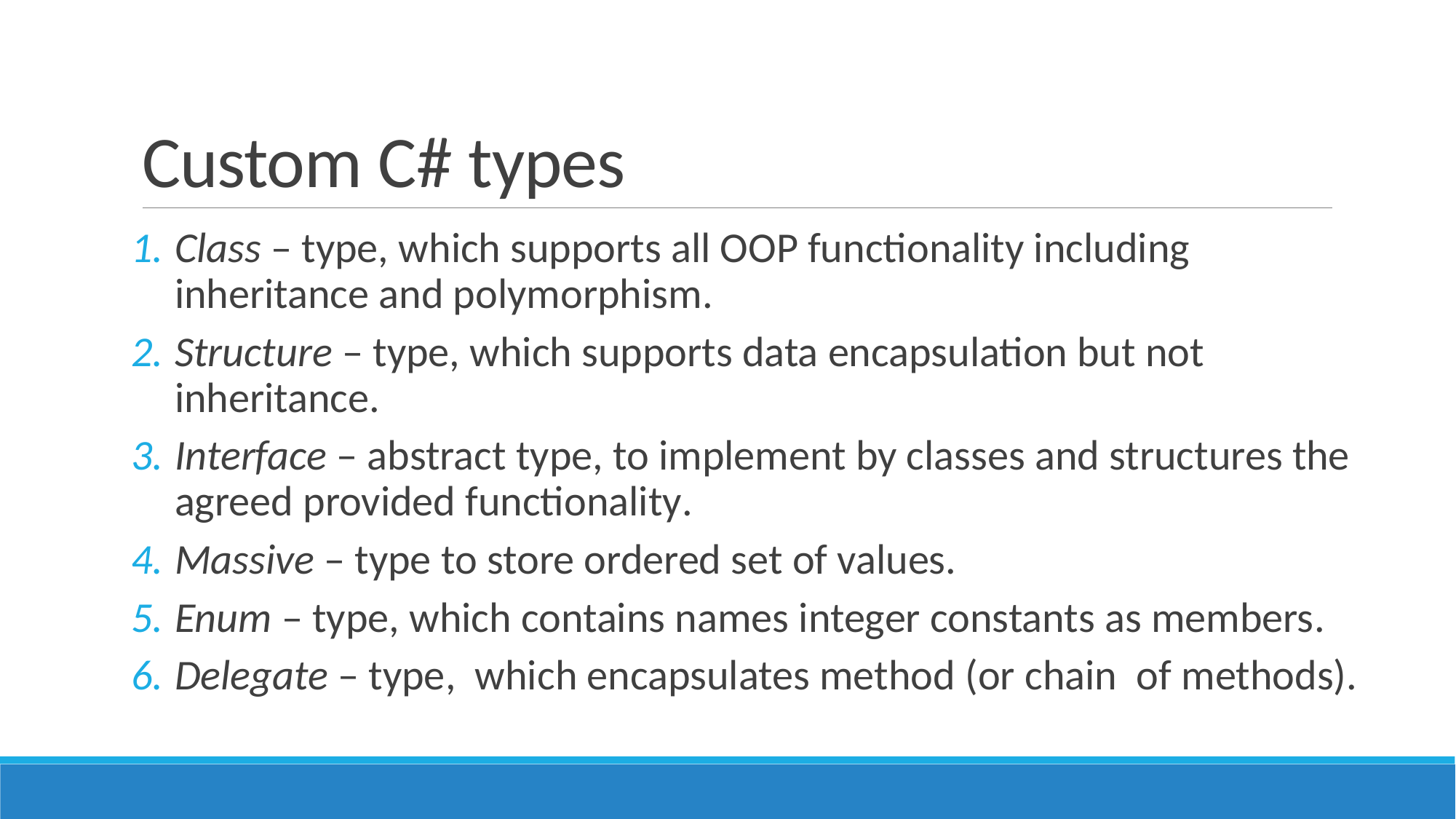

# Custom C# types
Class – type, which supports all OOP functionality including inheritance and polymorphism.
Structure – type, which supports data encapsulation but not inheritance.
Interface – abstract type, to implement by classes and structures the agreed provided functionality.
Massive – type to store ordered set of values.
Enum – type, which contains names integer constants as members.
Delegate – type,  which encapsulates method (or chain  of methods).